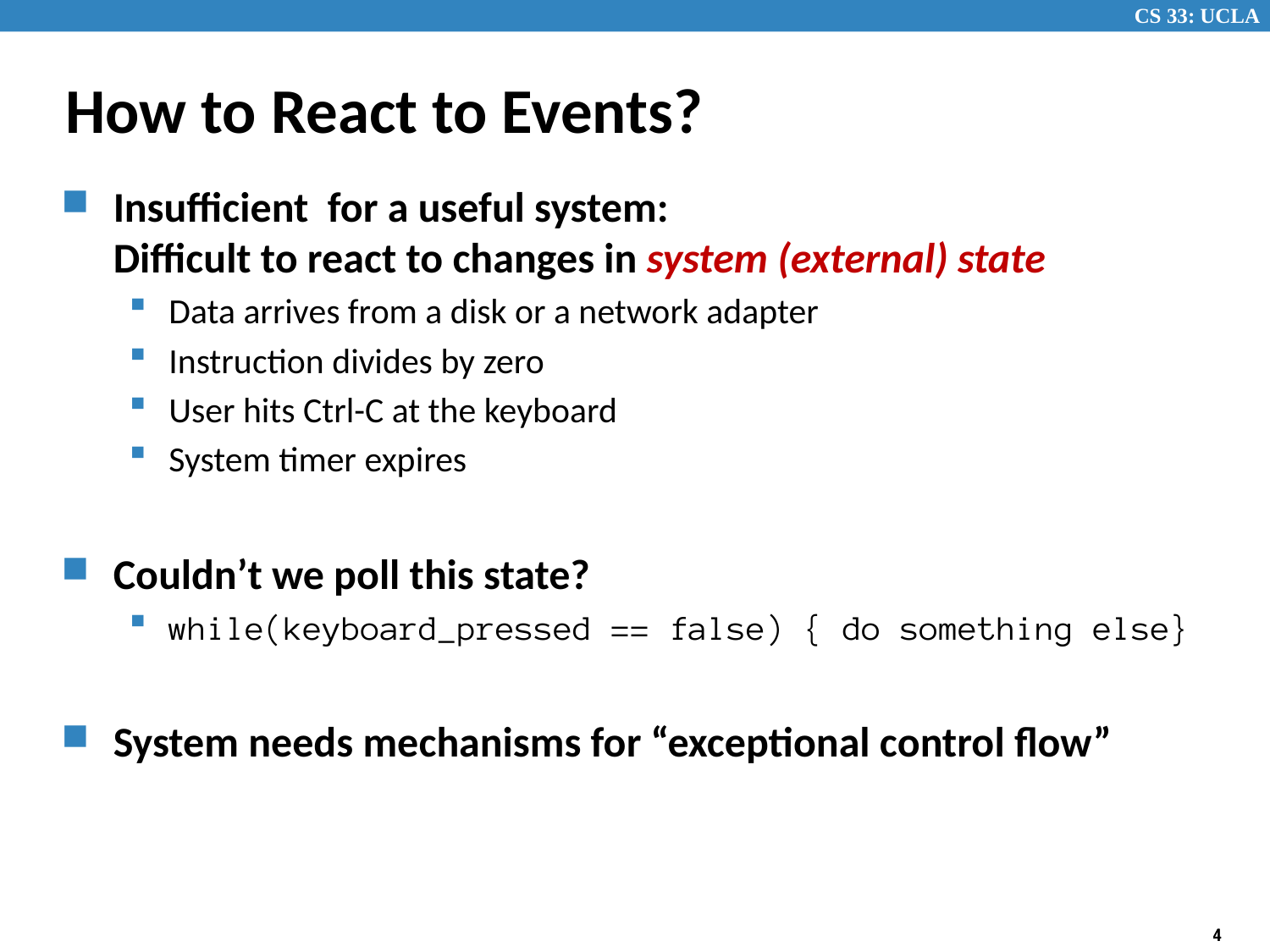

# How to React to Events?
Insufficient  for a useful system:
Difficult to react to changes in system (external) state
Data arrives from a disk or a network adapter
Instruction divides by zero
User hits Ctrl-C at the keyboard
System timer expires

Couldn’t we poll this state?
while(keyboard_pressed == false) { do something else}

System needs mechanisms for “exceptional control flow”